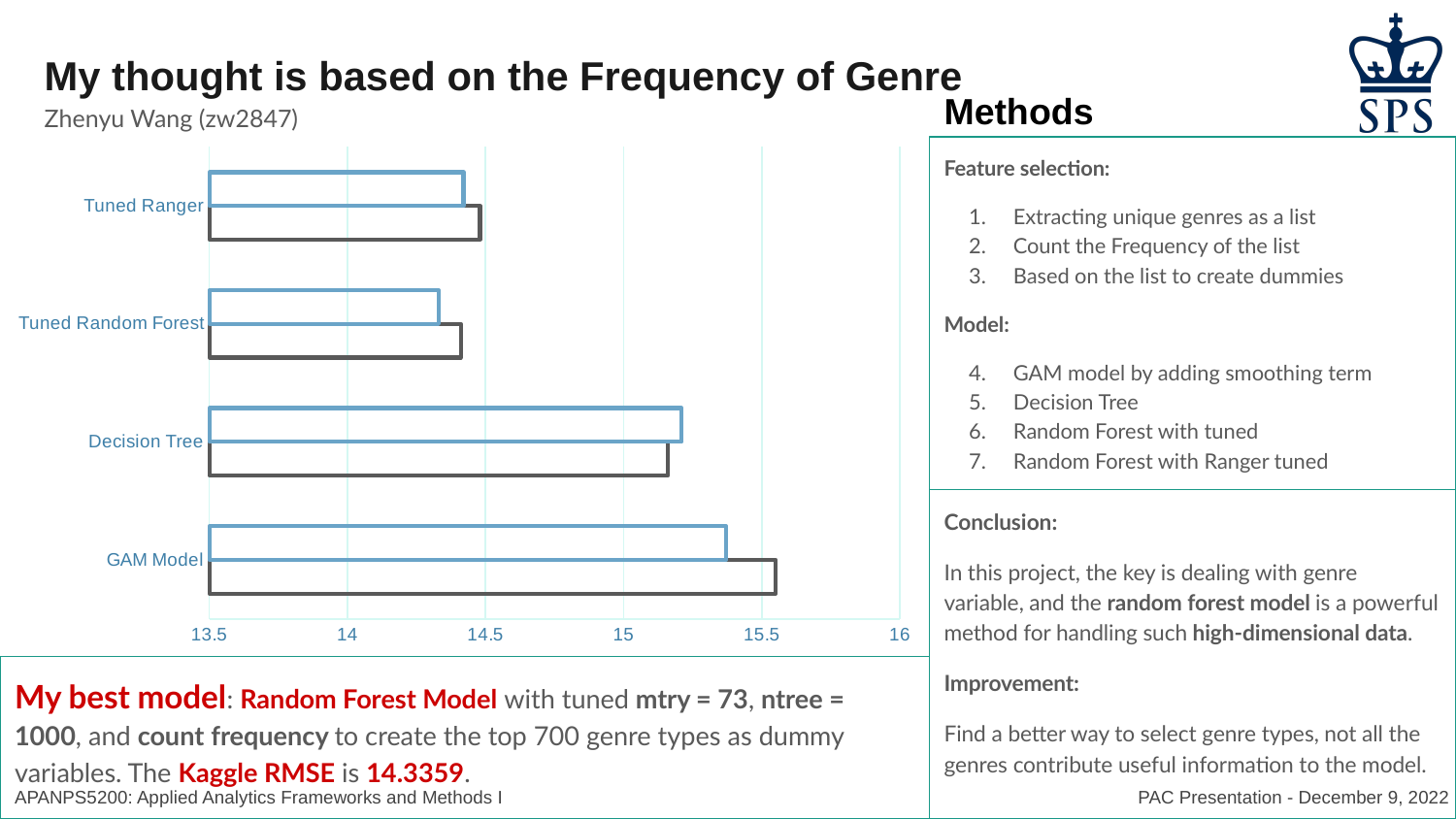

# My thought is based on the Frequency of Genre
Methods
Zhenyu Wang (zw2847)

### Chart

| Category | RMSE in test | RMSE in Kaggle |
|---|---|---|
| GAM Model | 15.55 | 15.37 |
| Decision Tree | 15.16 | 15.21 |
| Tuned Random Forest | 14.41 | 14.33 |
| Tuned Ranger | 14.48 | 14.42 |
Feature selection:
Extracting unique genres as a list
Count the Frequency of the list
Based on the list to create dummies
Model:
GAM model by adding smoothing term
Decision Tree
Random Forest with tuned
Random Forest with Ranger tuned
Conclusion:
In this project, the key is dealing with genre variable, and the random forest model is a powerful method for handling such high-dimensional data.
Improvement:
Find a better way to select genre types, not all the genres contribute useful information to the model.
My best model: Random Forest Model with tuned mtry = 73, ntree = 1000, and count frequency to create the top 700 genre types as dummy variables. The Kaggle RMSE is 14.3359.